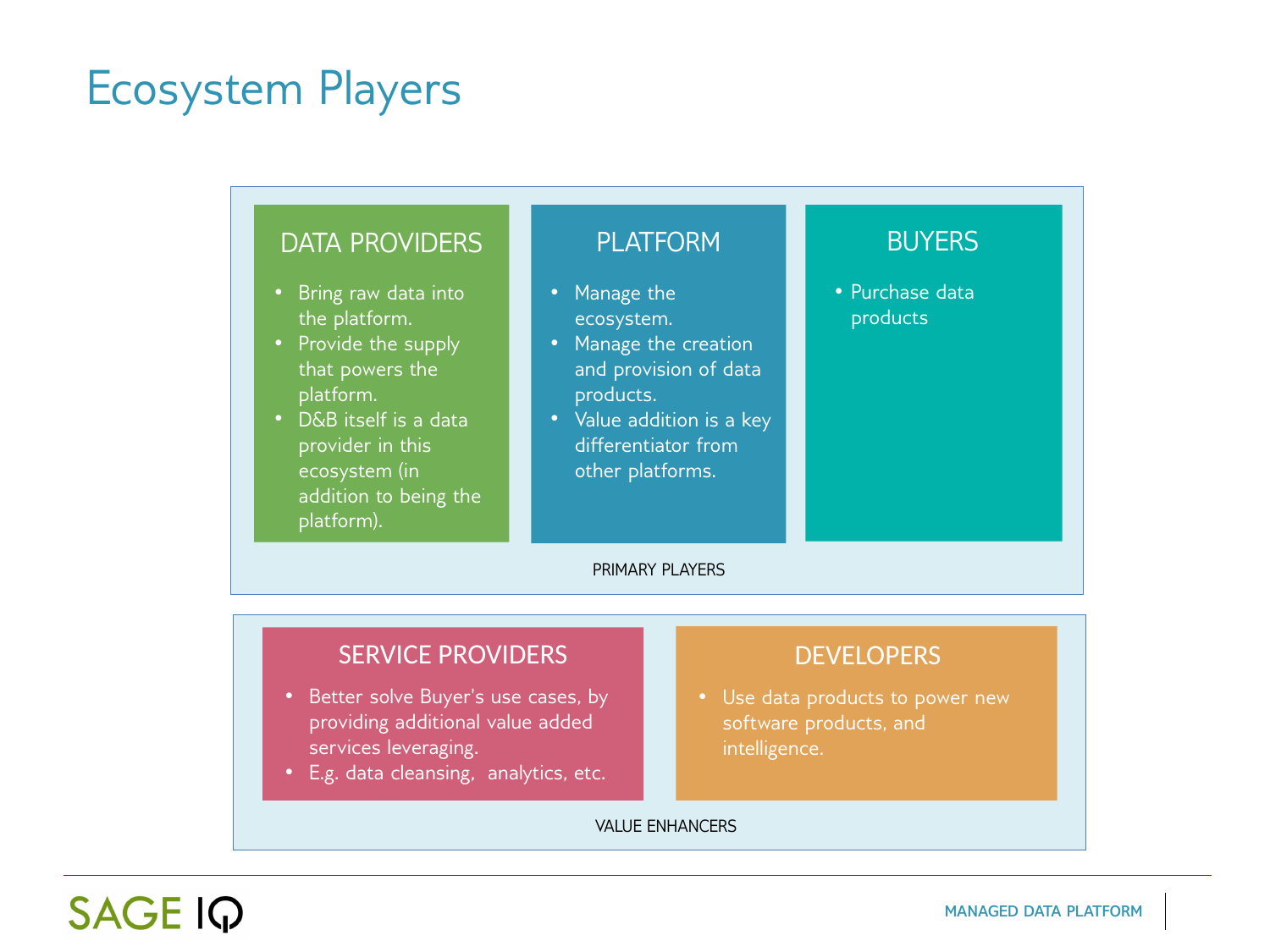

Ecosystem Players

BUYERS
PLATFORM
DATA PROVIDERS
Purchase data products
Bring raw data into the platform.
Provide the supply that powers the platform.
D&B itself is a data provider in this ecosystem (in addition to being the platform).
Manage the ecosystem.
Manage the creation and provision of data products.
Value addition is a key differentiator from other platforms.
PRIMARY PLAYERS

SERVICE PROVIDERS
DEVELOPERS
Better solve Buyer's use cases, by providing additional value added services leveraging.
E.g. data cleansing,  analytics, etc.
Use data products to power new software products, and intelligence.
VALUE ENHANCERS
5